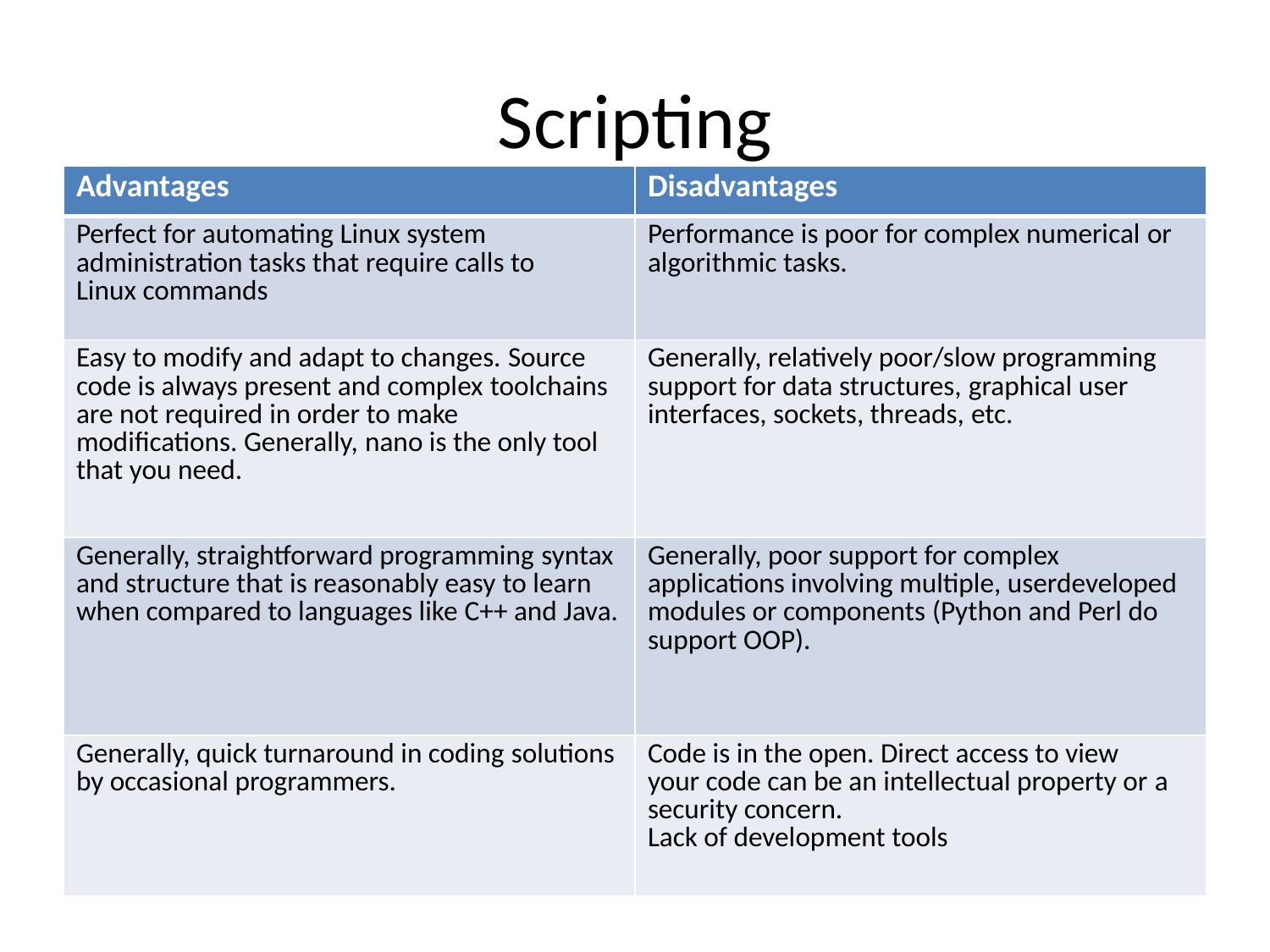

# Scripting
| Advantages | Disadvantages |
| --- | --- |
| Perfect for automating Linux system administration tasks that require calls to Linux commands | Performance is poor for complex numerical or algorithmic tasks. |
| Easy to modify and adapt to changes. Source code is always present and complex toolchains are not required in order to make modifications. Generally, nano is the only tool that you need. | Generally, relatively poor/slow programming support for data structures, graphical user interfaces, sockets, threads, etc. |
| Generally, straightforward programming syntax and structure that is reasonably easy to learn when compared to languages like C++ and Java. | Generally, poor support for complex applications involving multiple, userdeveloped modules or components (Python and Perl do support OOP). |
| Generally, quick turnaround in coding solutions by occasional programmers. | Code is in the open. Direct access to view your code can be an intellectual property or a security concern. Lack of development tools |